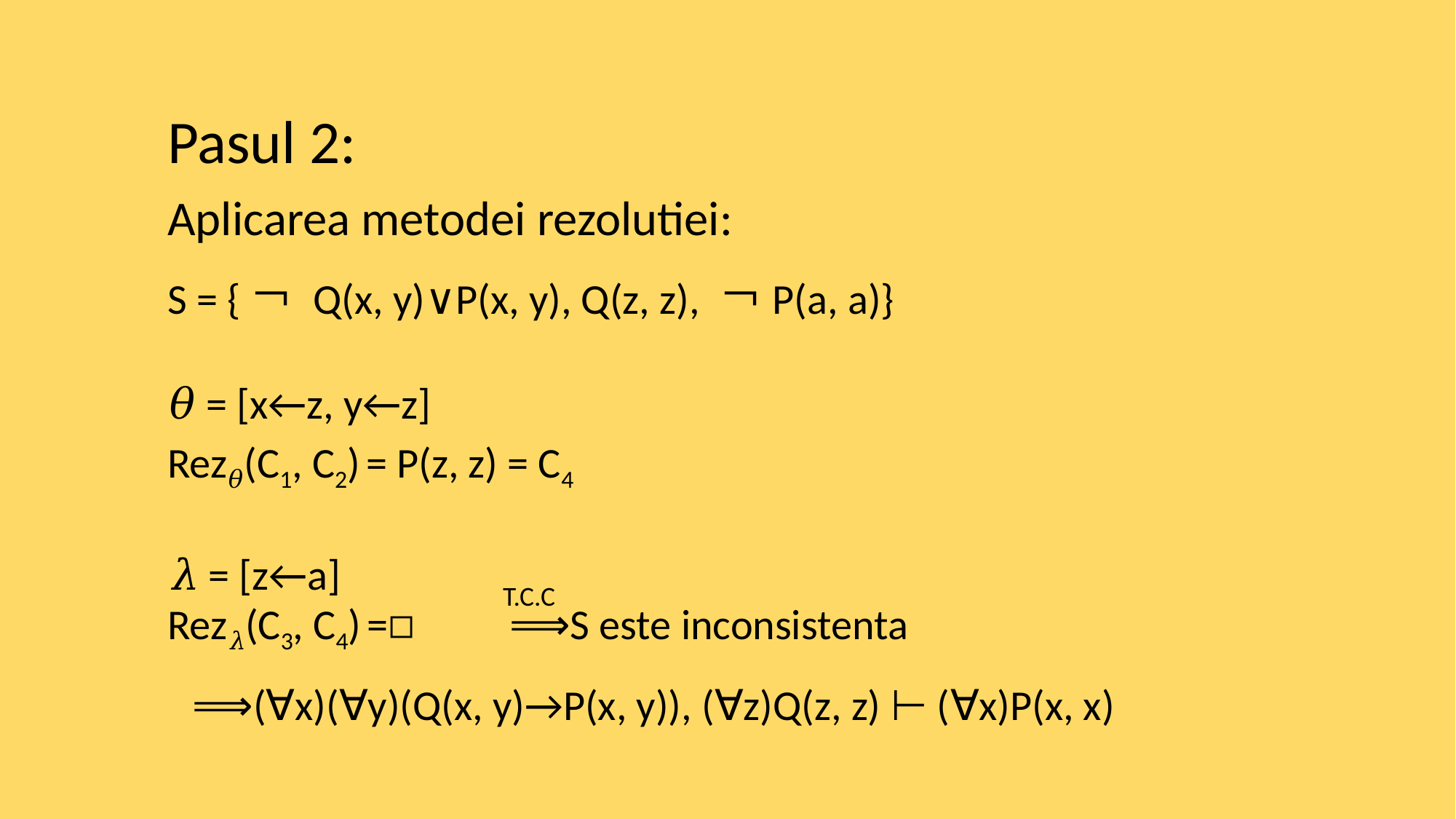

Pasul 2:
Aplicarea metodei rezolutiei:
S = {￢ Q(x, y)∨P(x, y), Q(z, z), ￢P(a, a)}

𝜃 = [x←z, y←z]
Rez𝜃(C1, C2)
= P(z, z) = C4
𝜆 = [z←a]
T.C.C
Rez𝜆(C3, C4) ︎
⟹S este inconsistenta
=◻︎
⟹(∀x)(∀y)(Q(x, y)→P(x, y)), (∀z)Q(z, z) ⊢ (∀x)P(x, x)